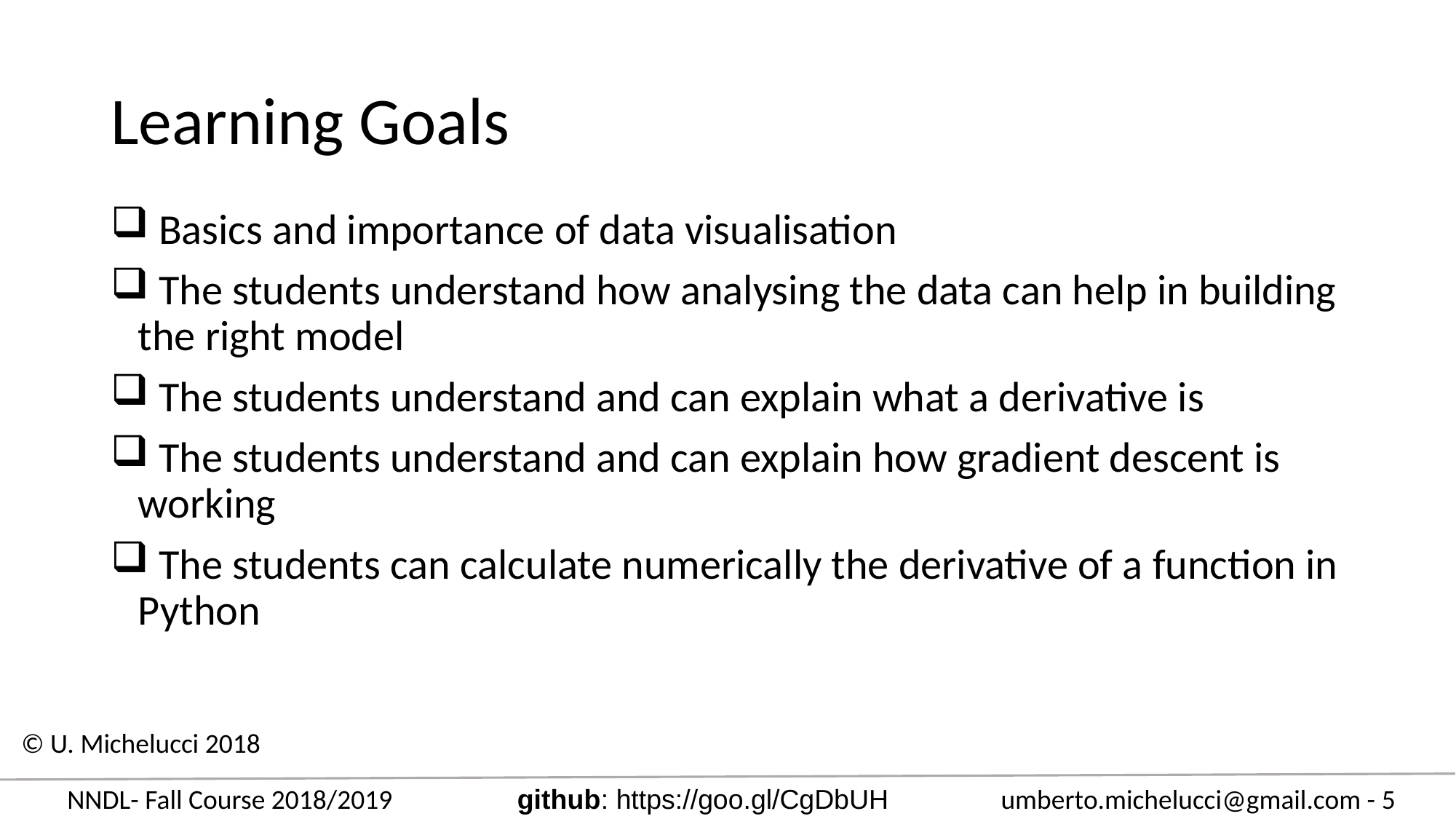

# Learning Goals
 Basics and importance of data visualisation
 The students understand how analysing the data can help in building the right model
 The students understand and can explain what a derivative is
 The students understand and can explain how gradient descent is working
 The students can calculate numerically the derivative of a function in Python

© U. Michelucci 2018